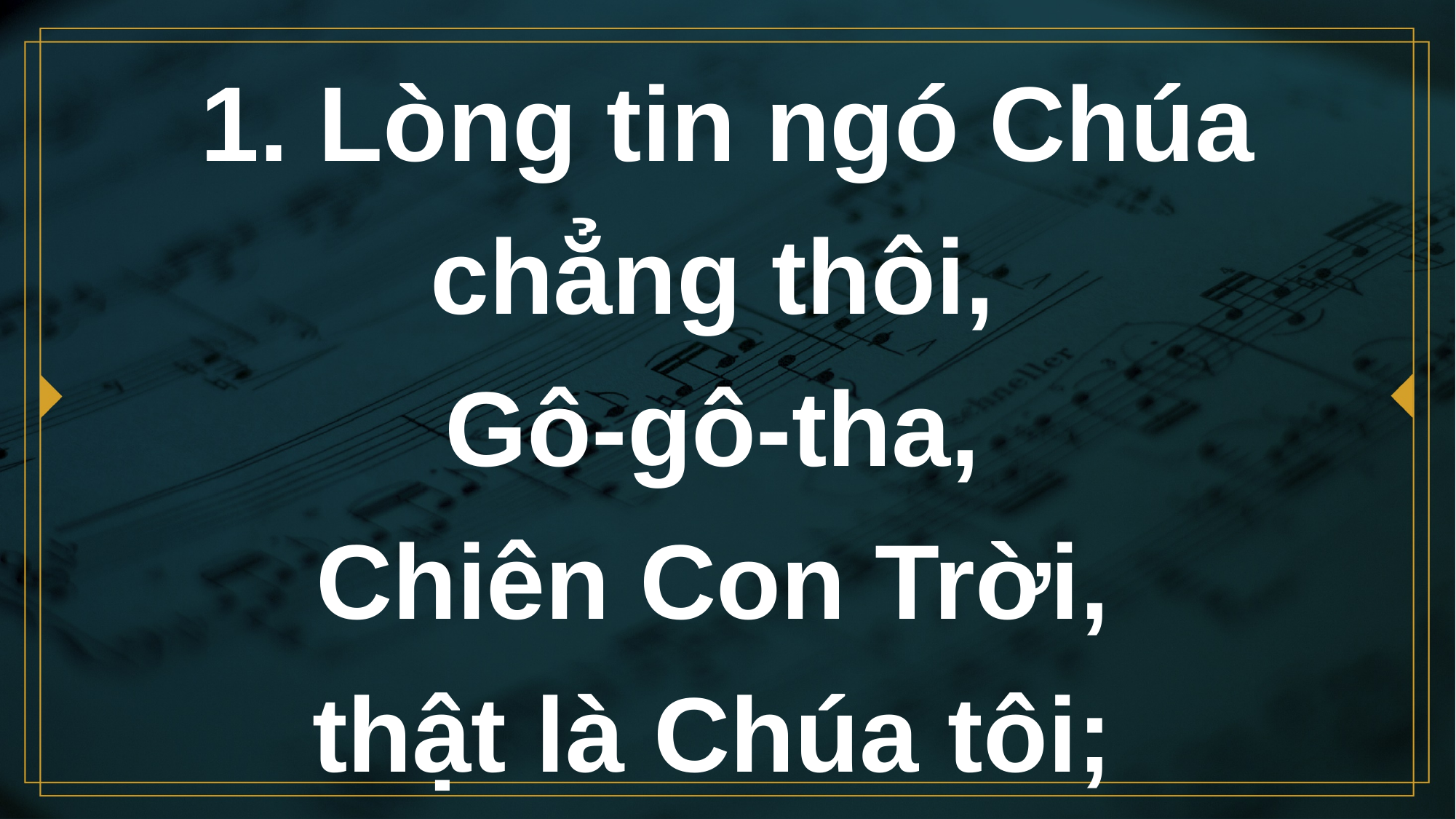

# 1. Lòng tin ngó Chúa chẳng thôi, Gô-gô-tha, Chiên Con Trời, thật là Chúa tôi;